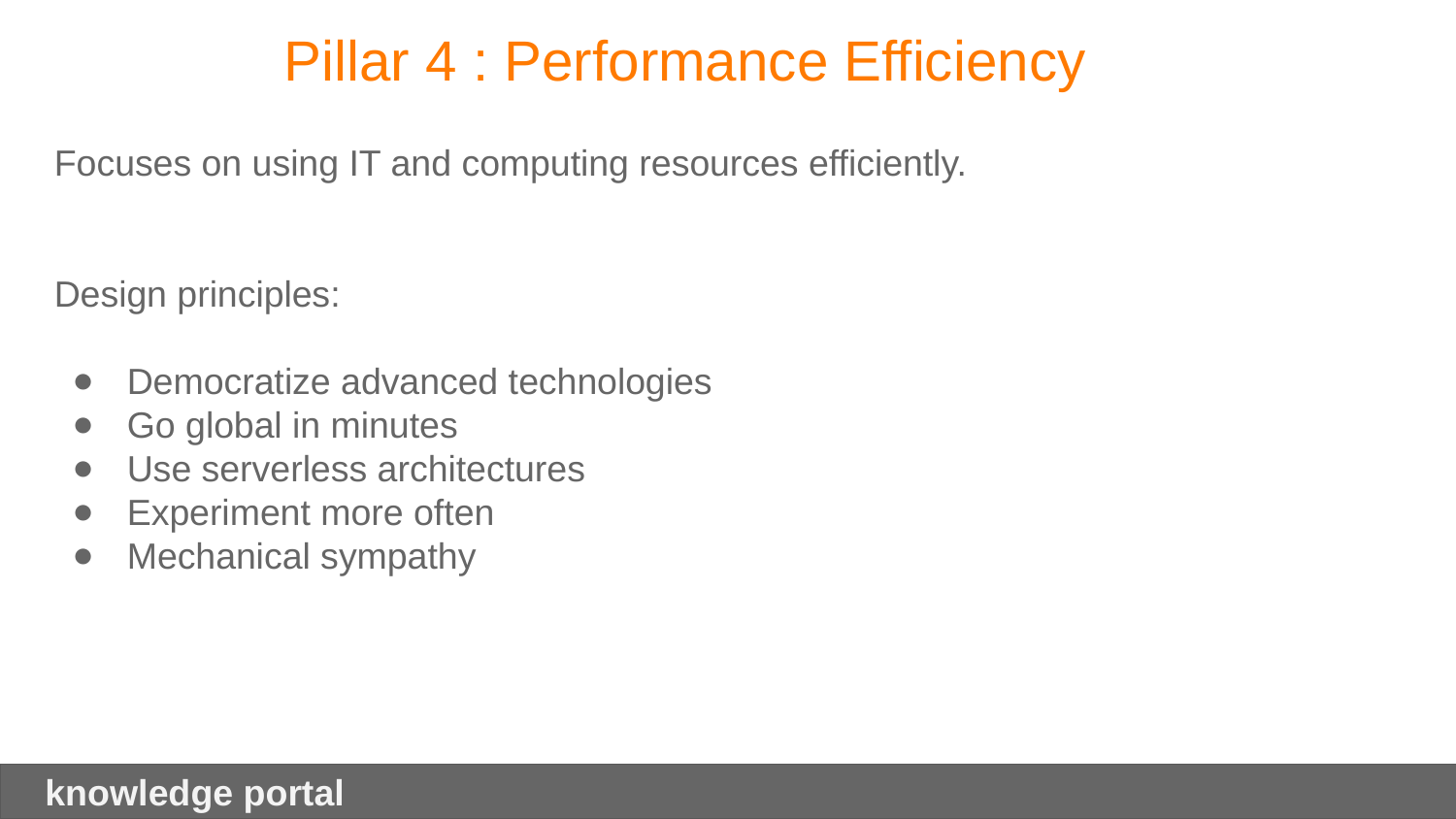

Pillar 4 : Performance Efficiency
Focuses on using IT and computing resources efficiently.

Design principles:

Democratize advanced technologies
Go global in minutes
Use serverless architectures
Experiment more often
Mechanical sympathy

   knowledge portal